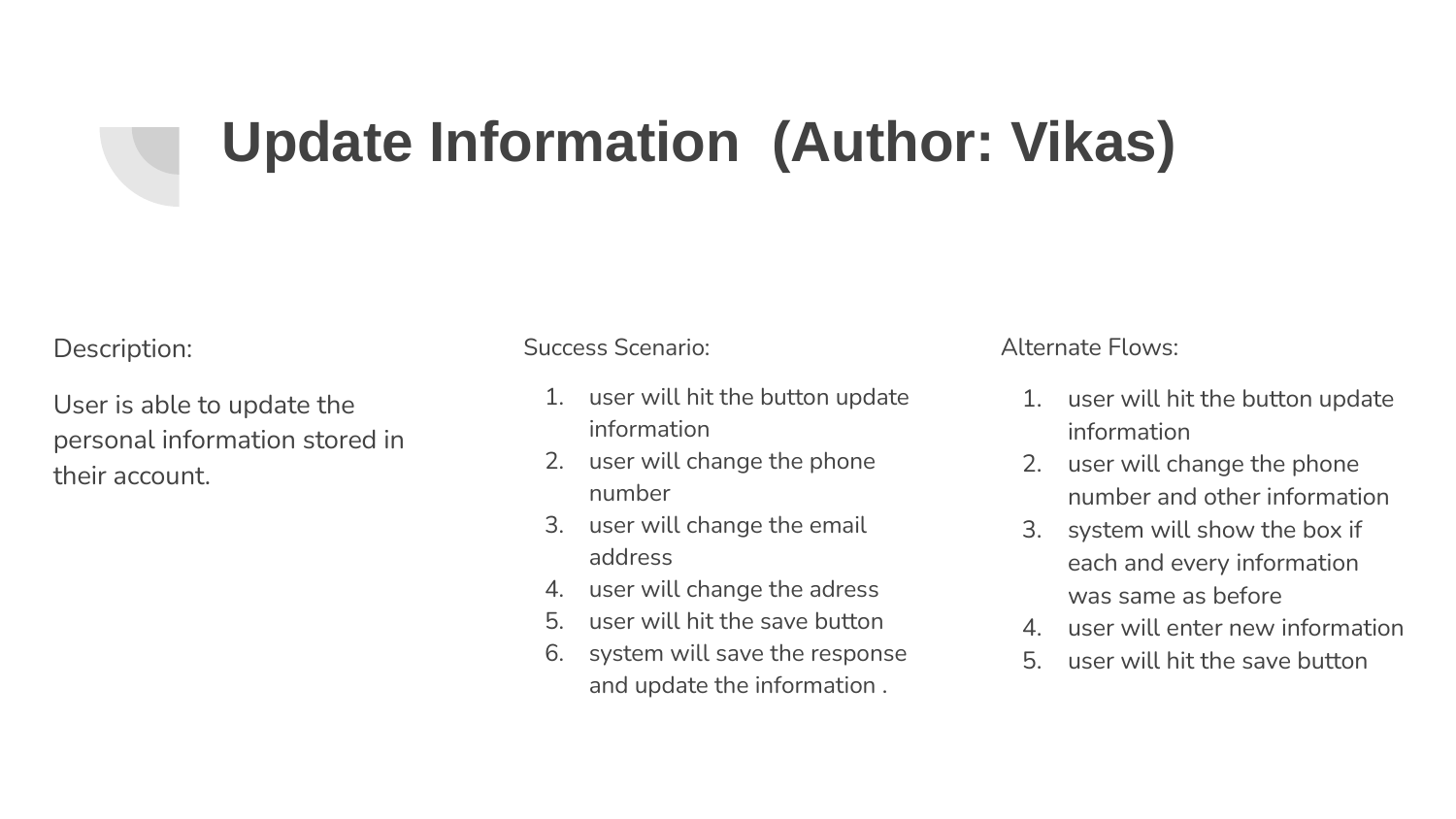

# Update Information  (Author: Vikas)
Description:
User is able to update the personal information stored in their account.
Success Scenario:
user will hit the button update information
user will change the phone number
user will change the email address
user will change the adress
user will hit the save button
system will save the response and update the information .
Alternate Flows:
user will hit the button update information
user will change the phone number and other information
system will show the box if each and every information was same as before
user will enter new information
user will hit the save button